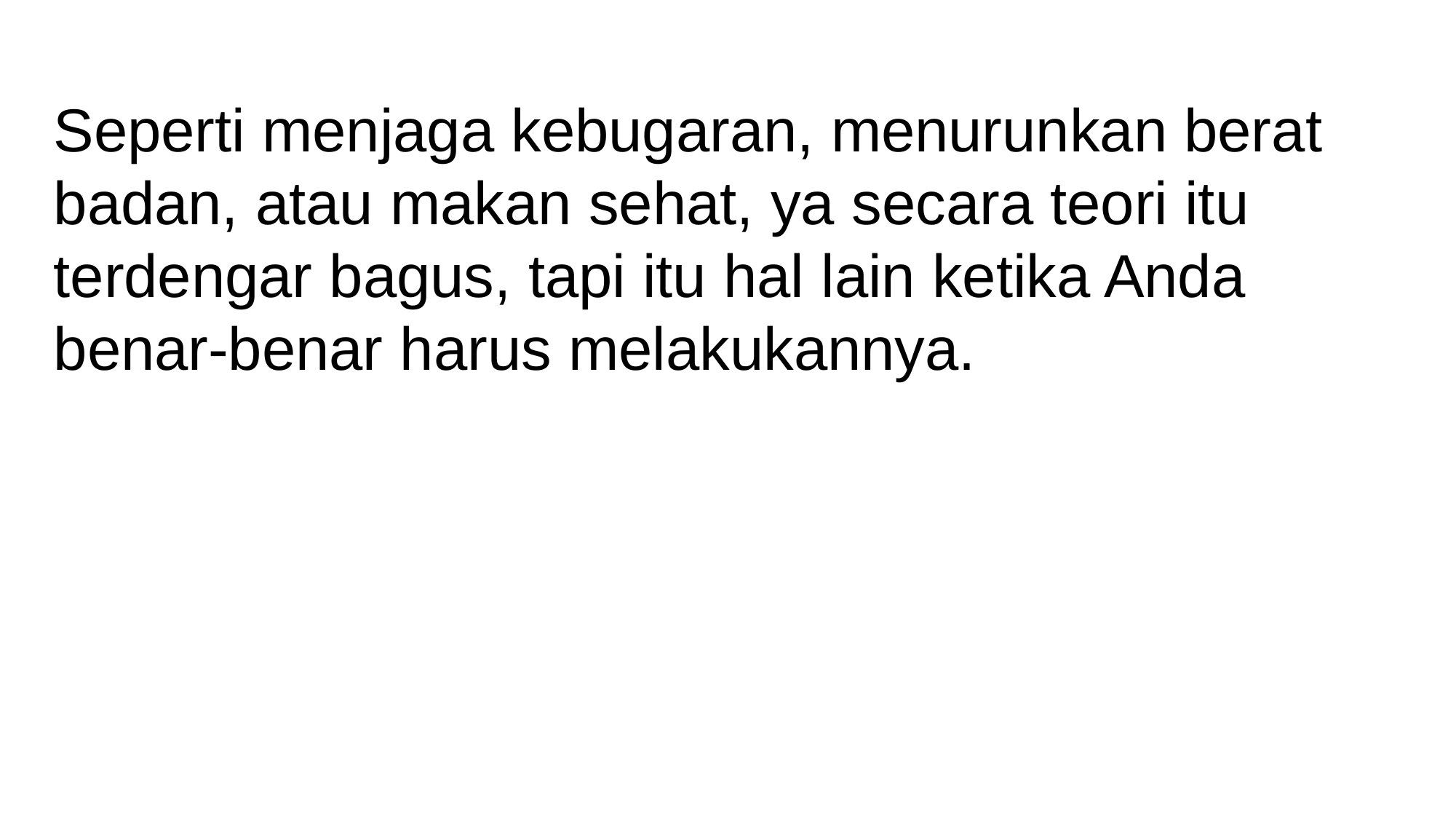

Seperti menjaga kebugaran, menurunkan berat badan, atau makan sehat, ya secara teori itu terdengar bagus, tapi itu hal lain ketika Anda benar-benar harus melakukannya.